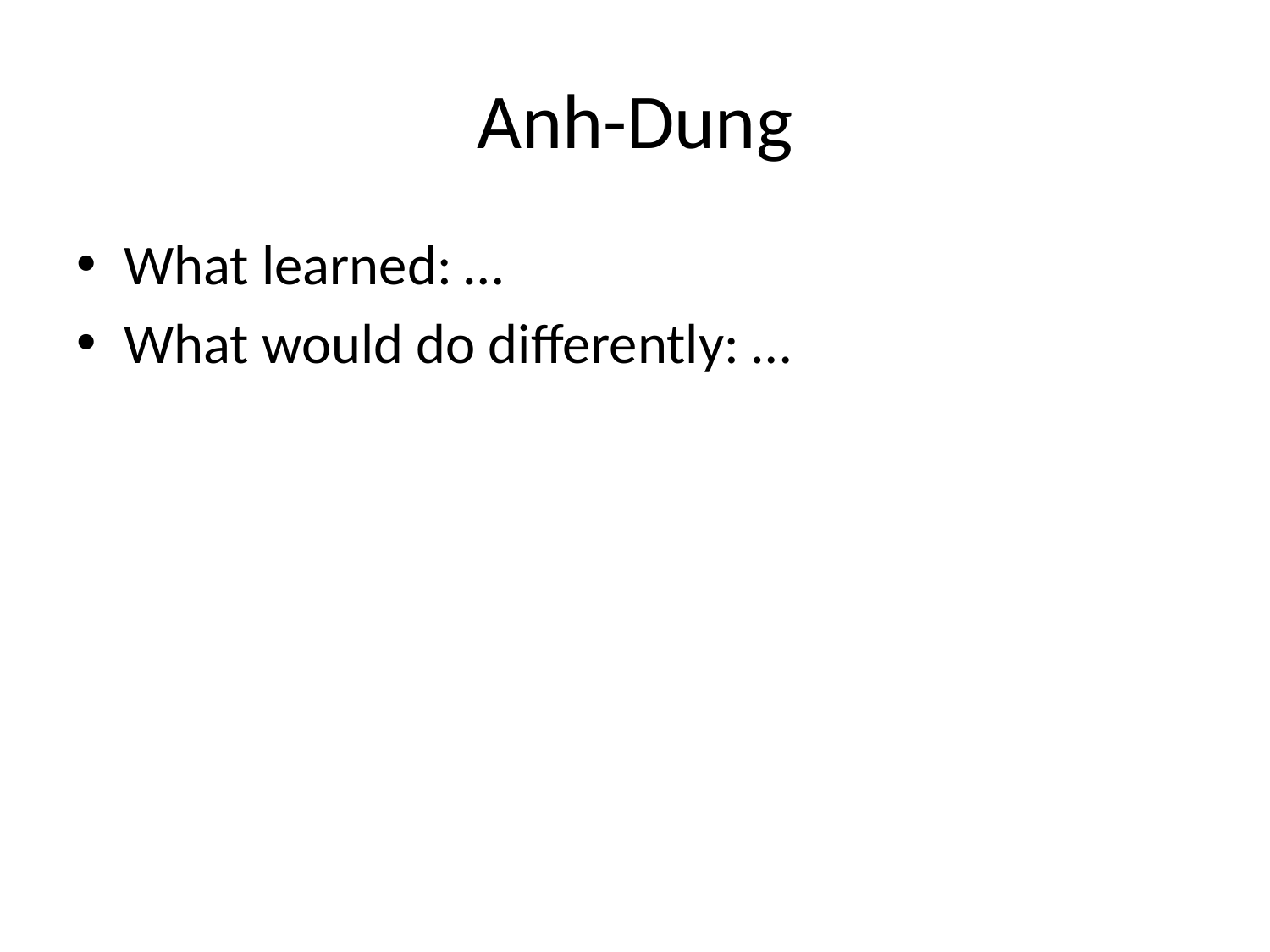

# Anh-Dung
What learned: …
What would do differently: …